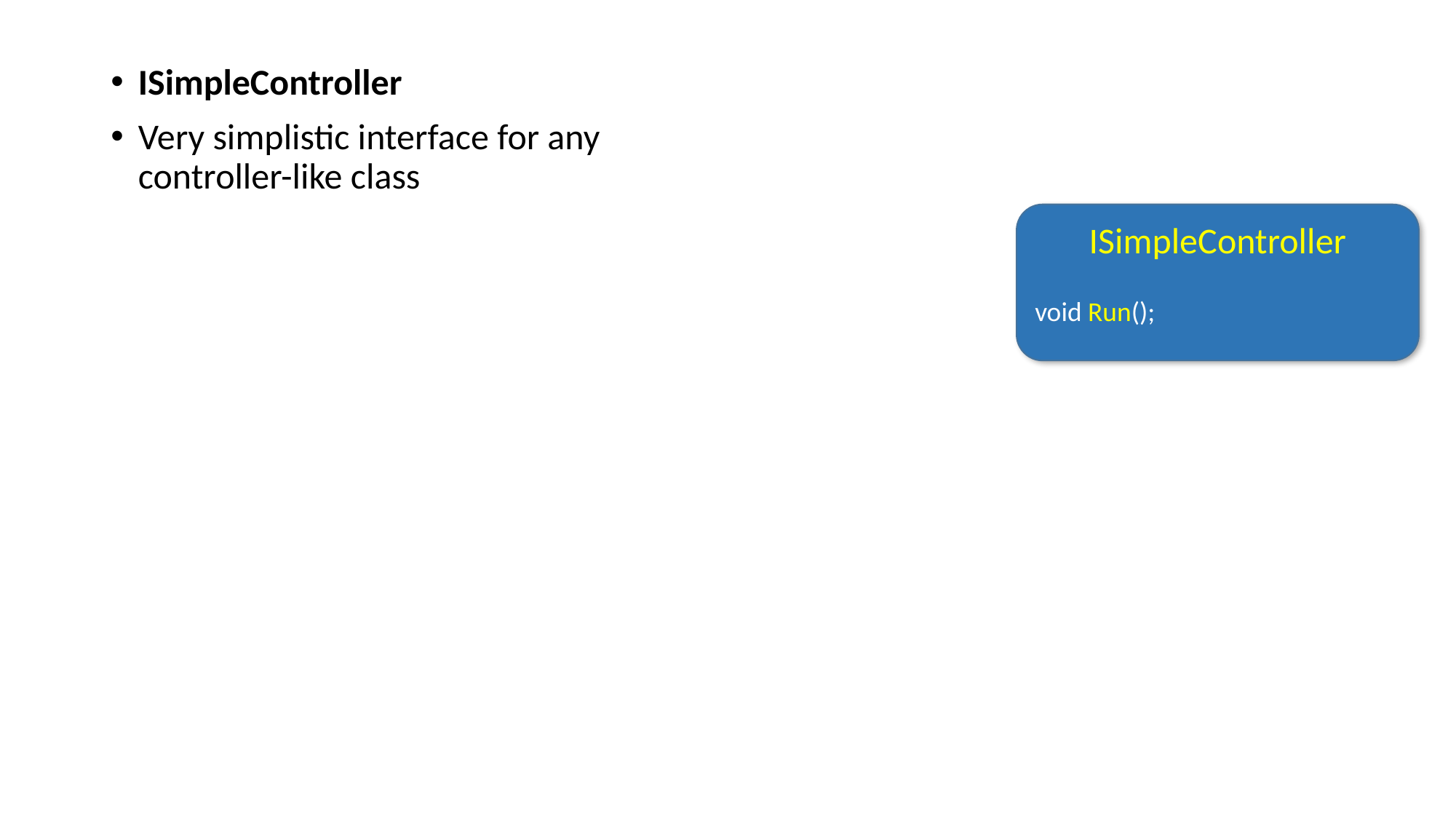

ISimpleController
Very simplistic interface for any controller-like class
ISimpleController

void Run();